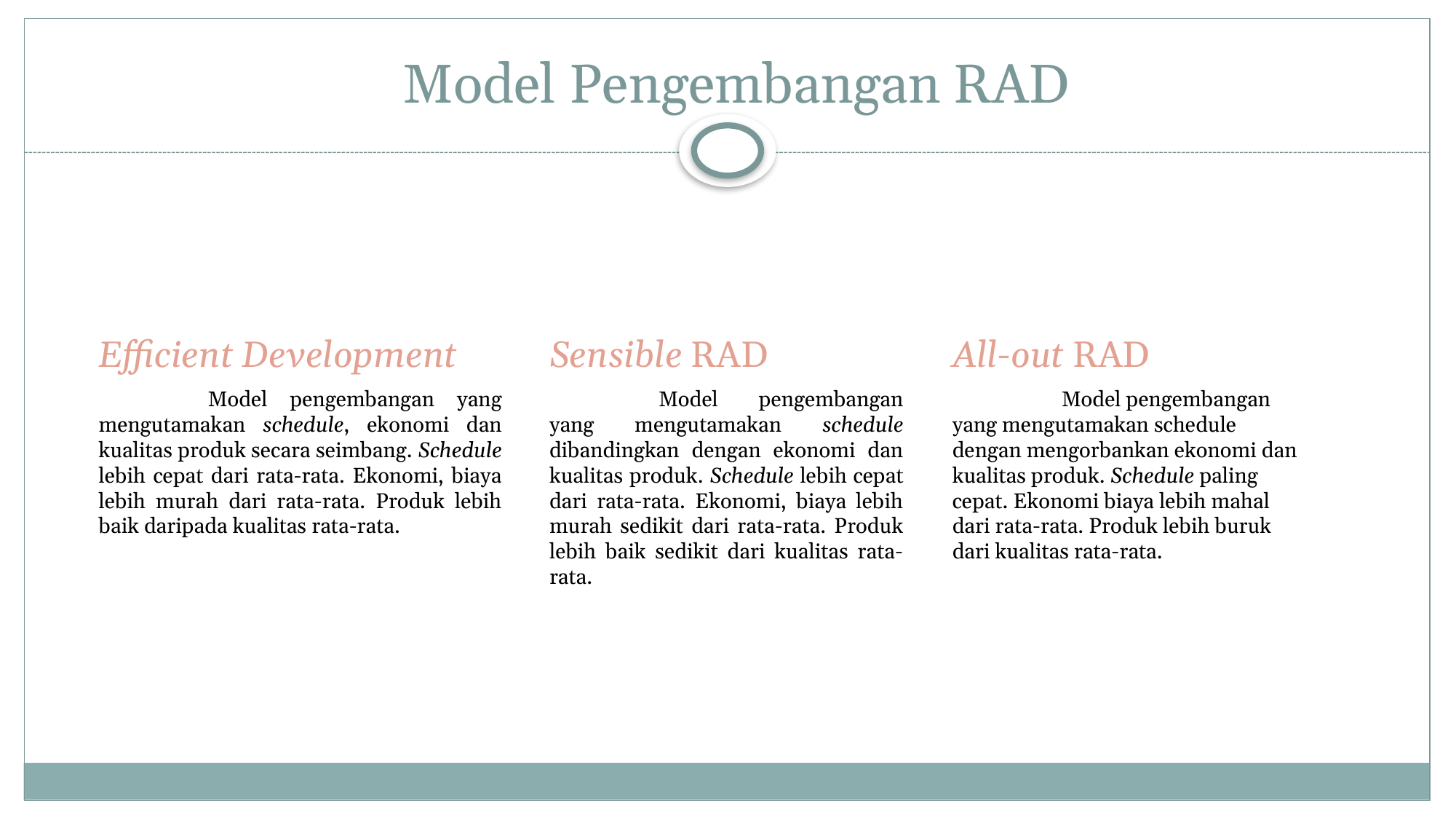

# Model Pengembangan RAD
Sensible RAD
All-out RAD
Efficient Development
	Model pengembangan yang mengutamakan schedule dengan mengorbankan ekonomi dan kualitas produk. Schedule paling cepat. Ekonomi biaya lebih mahal dari rata-rata. Produk lebih buruk dari kualitas rata-rata.
	Model pengembangan yang mengutamakan schedule dibandingkan dengan ekonomi dan kualitas produk. Schedule lebih cepat dari rata-rata. Ekonomi, biaya lebih murah sedikit dari rata-rata. Produk lebih baik sedikit dari kualitas rata-rata.
	Model pengembangan yang mengutamakan schedule, ekonomi dan kualitas produk secara seimbang. Schedule lebih cepat dari rata-rata. Ekonomi, biaya lebih murah dari rata-rata. Produk lebih baik daripada kualitas rata-rata.